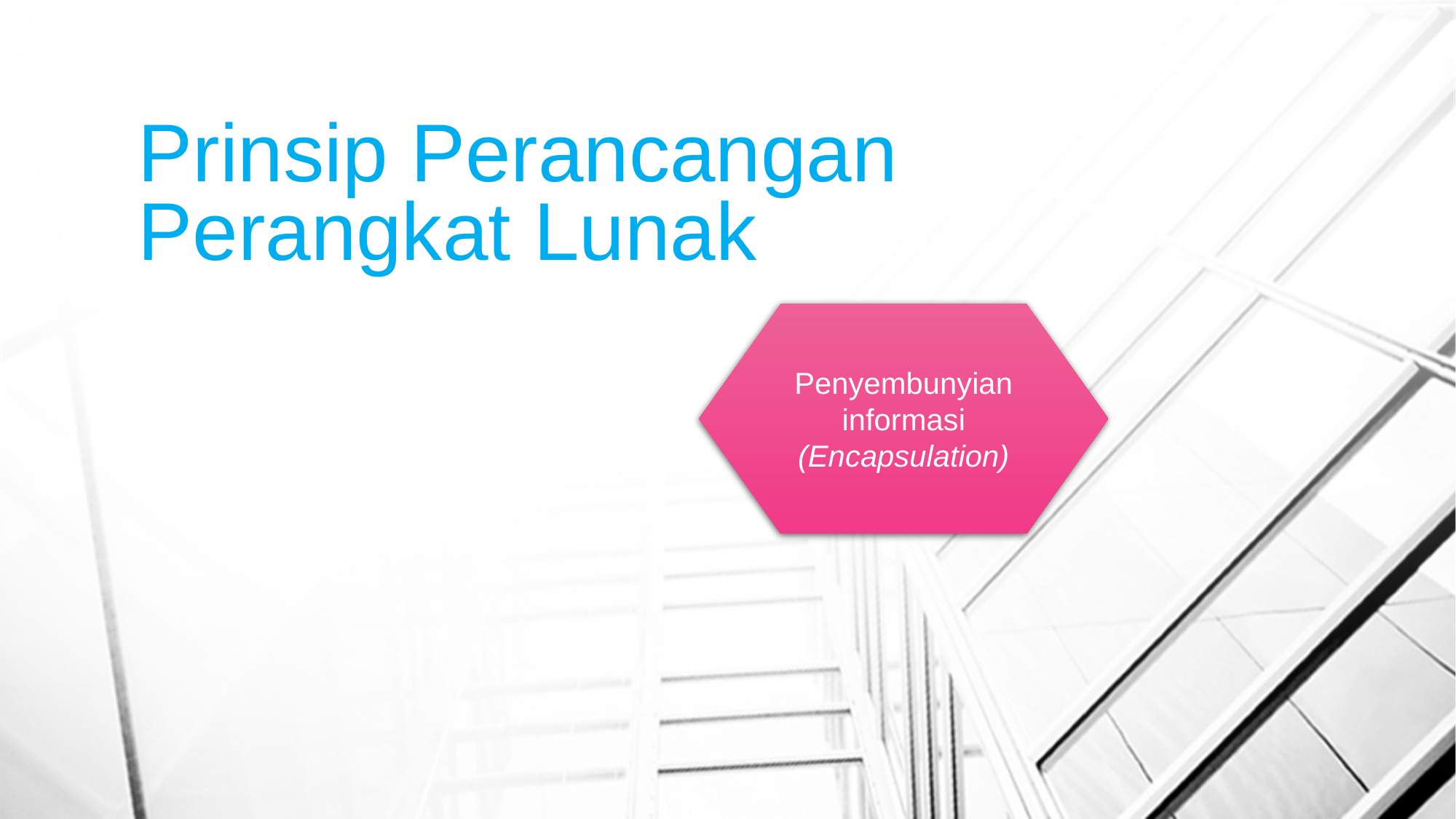

# Prinsip Perancangan Perangkat Lunak
Penyembunyian informasi (Encapsulation)